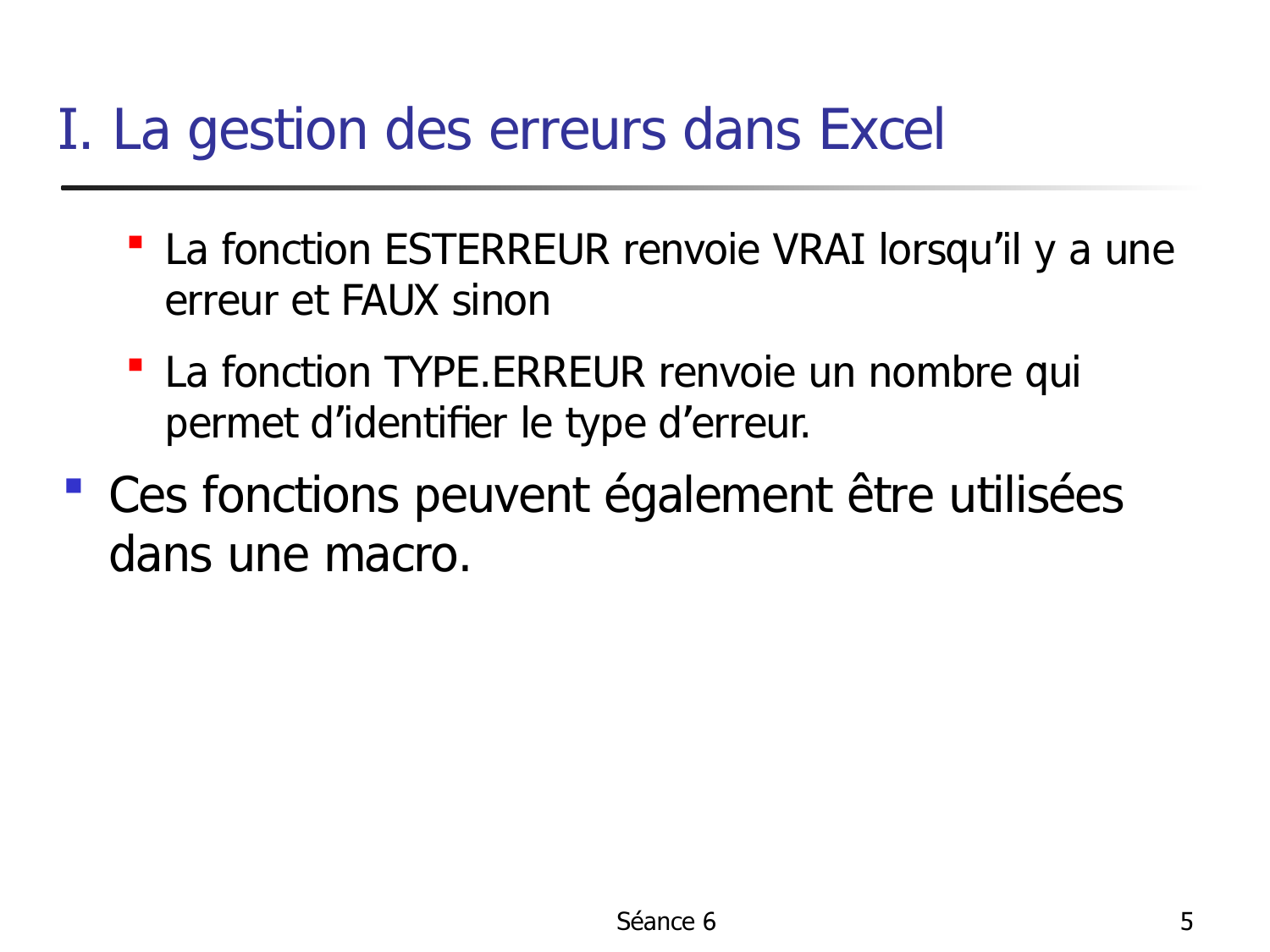

# I. La gestion des erreurs dans Excel
La fonction ESTERREUR renvoie VRAI lorsqu’il y a une erreur et FAUX sinon
La fonction TYPE.ERREUR renvoie un nombre qui permet d’identifier le type d’erreur.
Ces fonctions peuvent également être utilisées dans une macro.
Séance 6
5